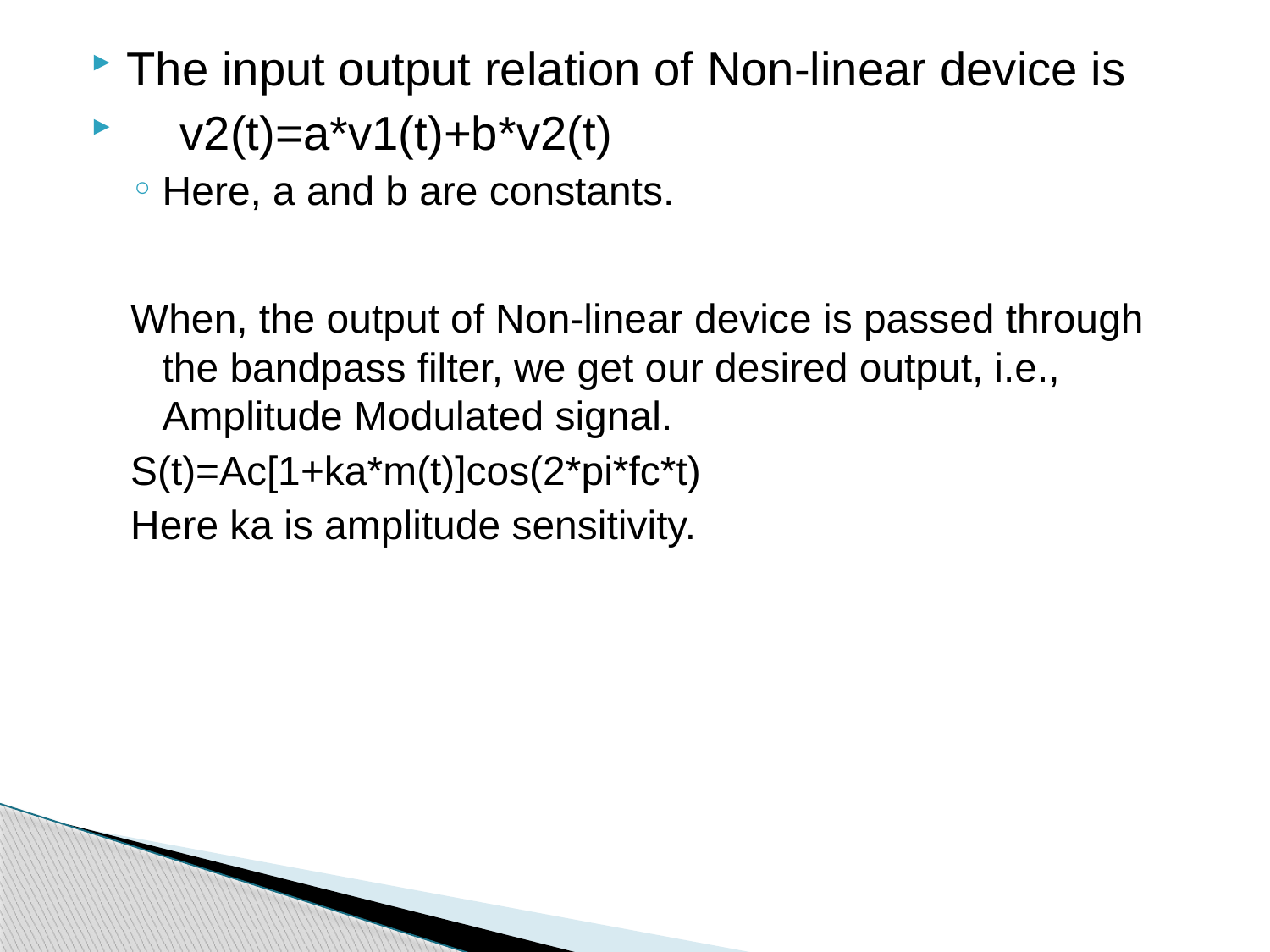

The input output relation of Non-linear device is
    v2(t)=a*v1(t)+b*v2(t)
Here, a and b are constants.

When, the output of Non-linear device is passed through the bandpass filter, we get our desired output, i.e., Amplitude Modulated signal.
S(t)=Ac[1+ka*m(t)]cos(2*pi*fc*t)
Here ka is amplitude sensitivity.